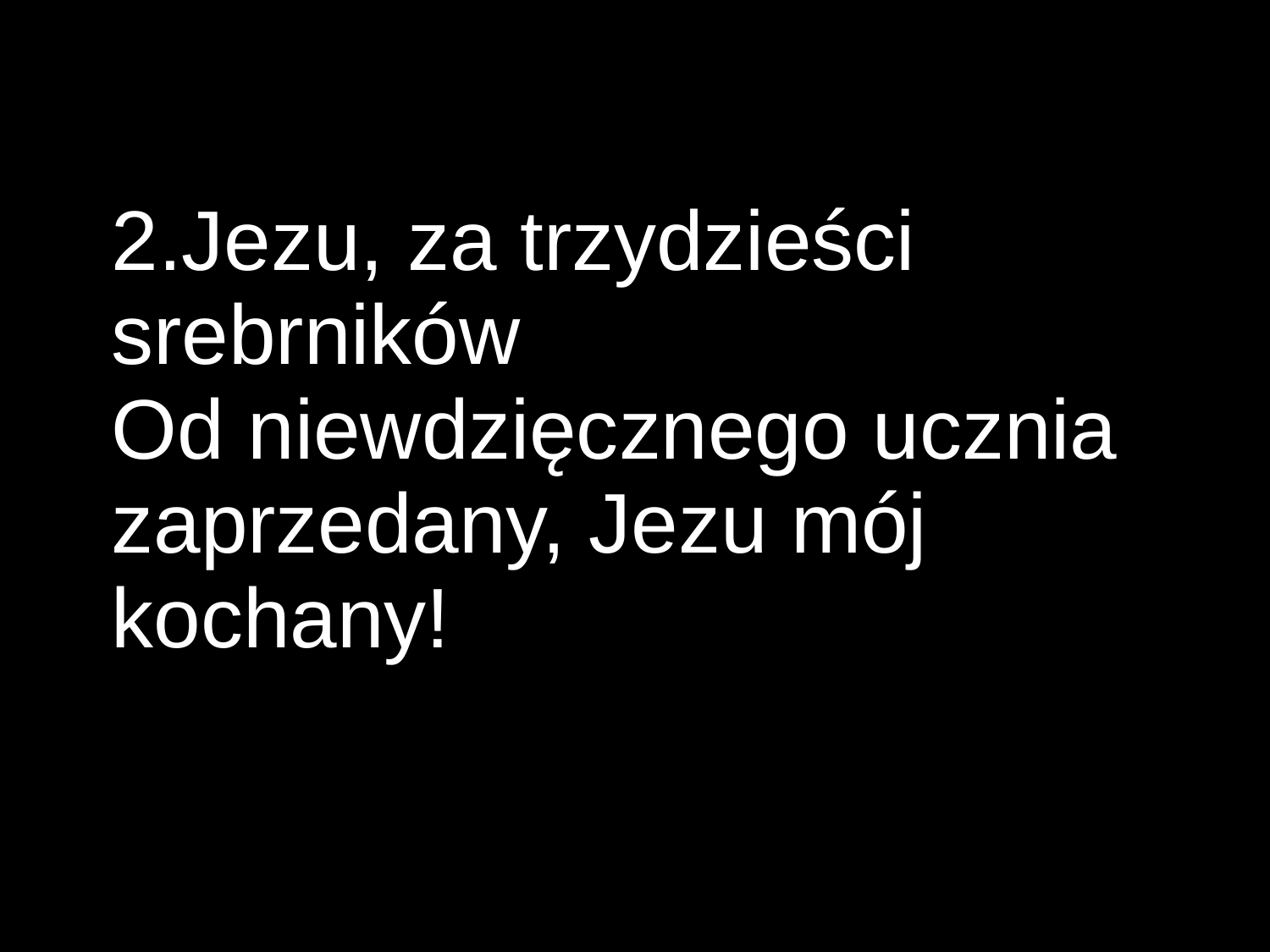

2.Jezu, za trzydzieści  srebrników
Od niewdzięcznego ucznia   zaprzedany, Jezu mój kochany!